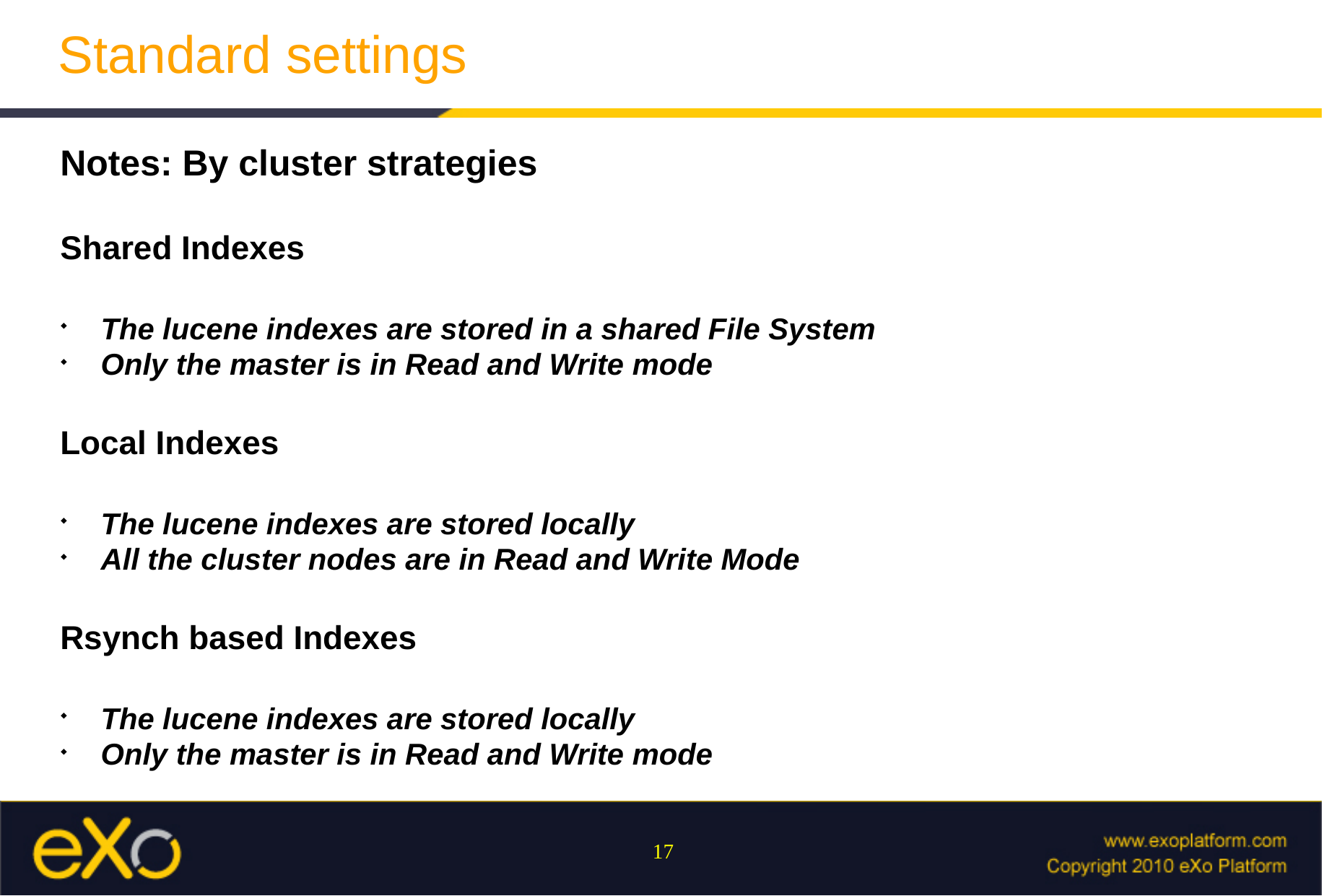

Standard settings
Notes: By cluster strategies

Shared Indexes

The lucene indexes are stored in a shared File System
Only the master is in Read and Write mode

Local Indexes

The lucene indexes are stored locally
All the cluster nodes are in Read and Write Mode

Rsynch based Indexes

The lucene indexes are stored locally
Only the master is in Read and Write mode